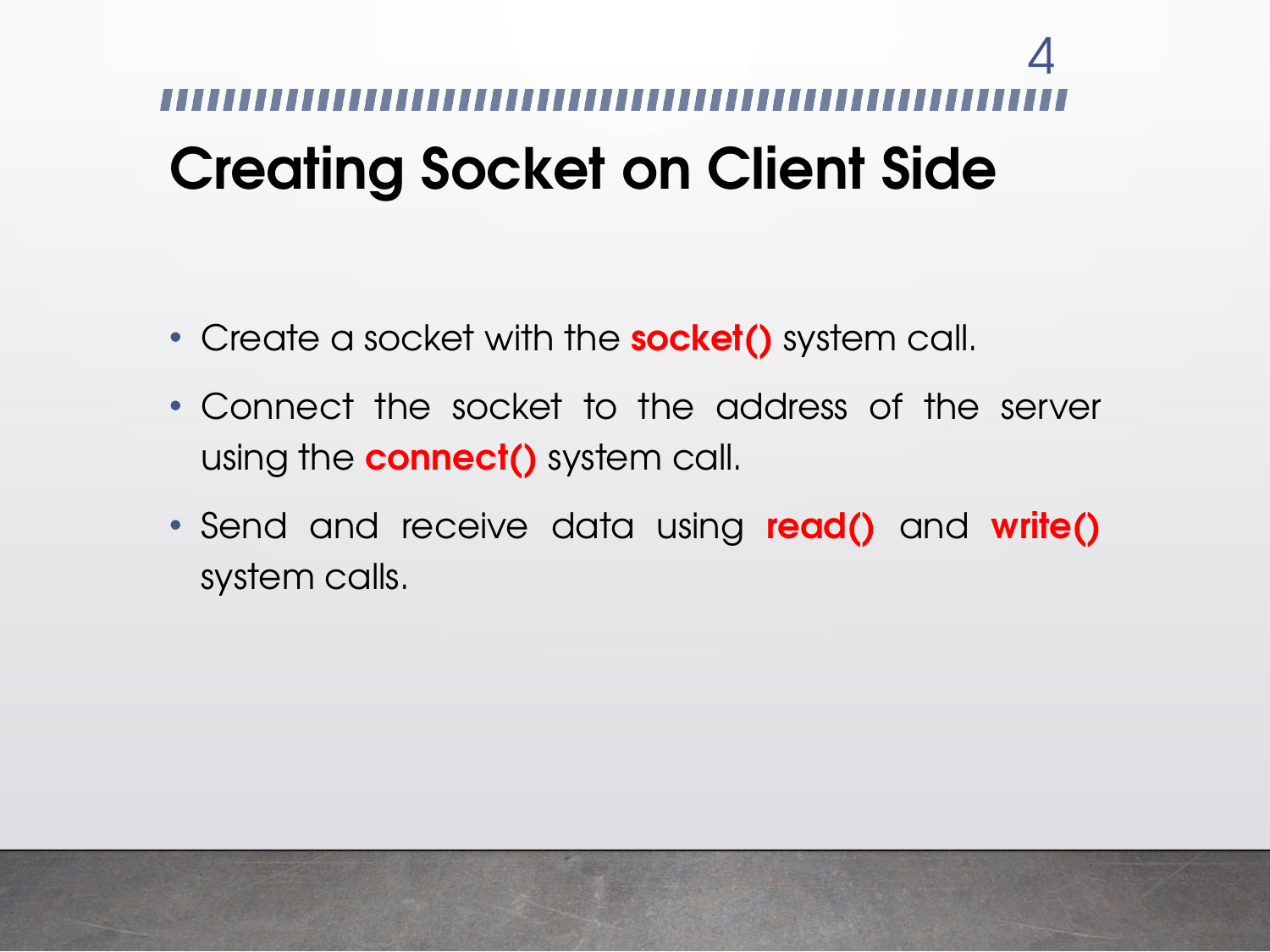

4
# Creating Socket on Client Side
Create a socket with the socket() system call.
Connect the socket to the address of the server using the connect() system call.
Send and receive data using read() and write() system calls.